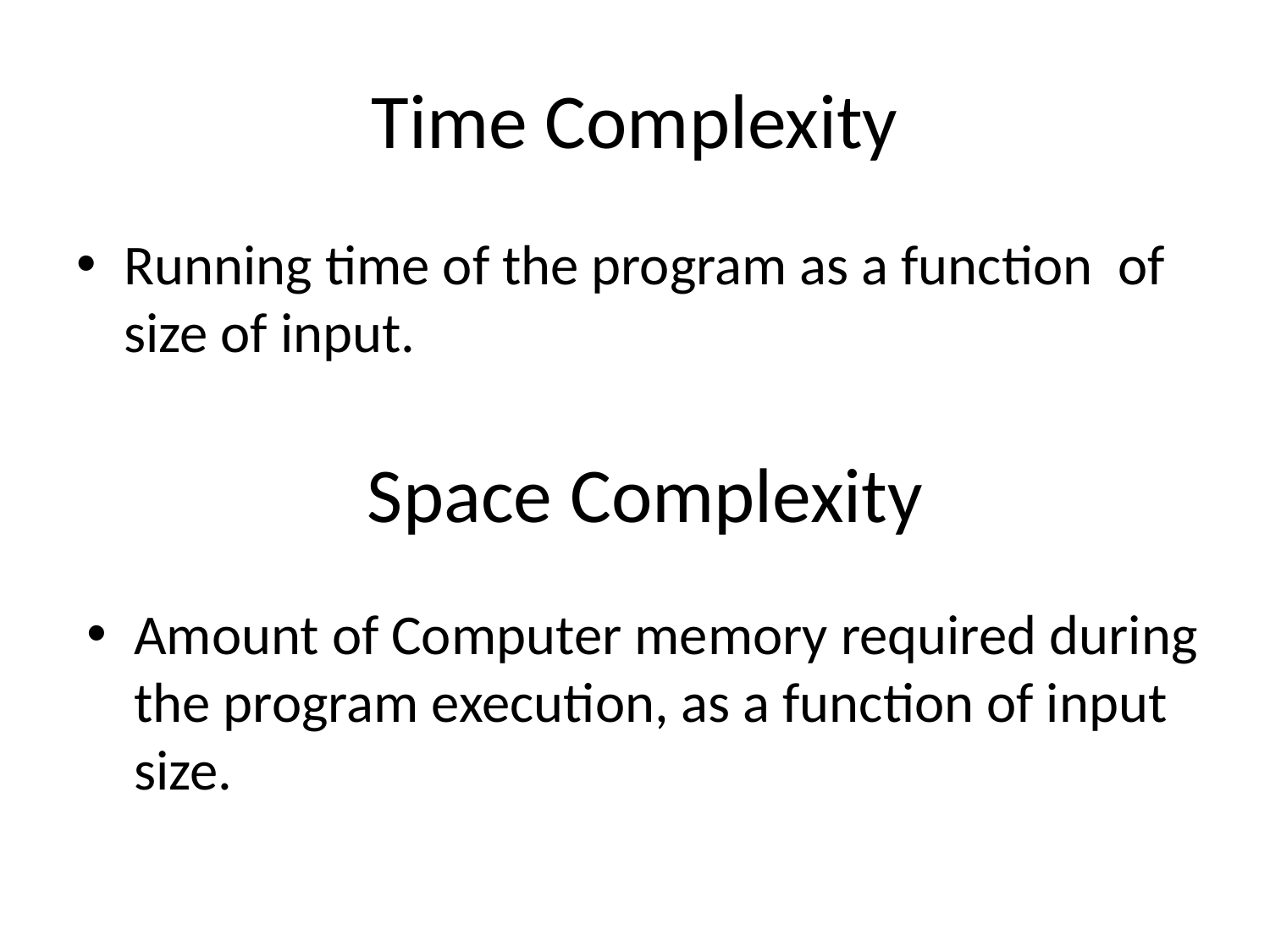

# Time Complexity
Running time of the program as a function  of size of input.
Space Complexity
Amount of Computer memory required during the program execution, as a function of input size.